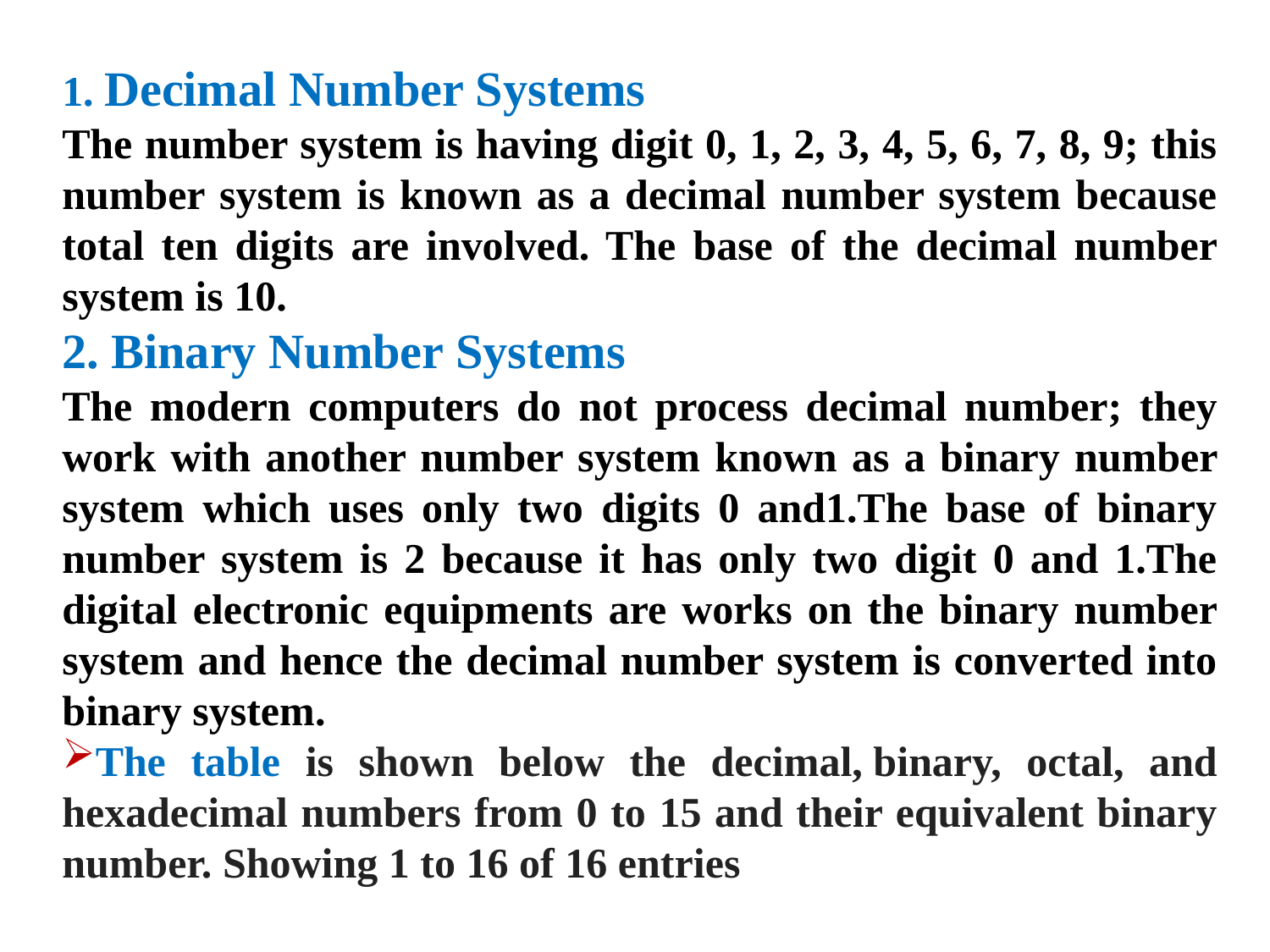

1. Decimal Number Systems
The number system is having digit 0, 1, 2, 3, 4, 5, 6, 7, 8, 9; this number system is known as a decimal number system because total ten digits are involved. The base of the decimal number system is 10.
2. Binary Number Systems
The modern computers do not process decimal number; they work with another number system known as a binary number system which uses only two digits 0 and1.The base of binary number system is 2 because it has only two digit 0 and 1.The digital electronic equipments are works on the binary number system and hence the decimal number system is converted into binary system.
The table is shown below the decimal, binary, octal, and hexadecimal numbers from 0 to 15 and their equivalent binary number. Showing 1 to 16 of 16 entries